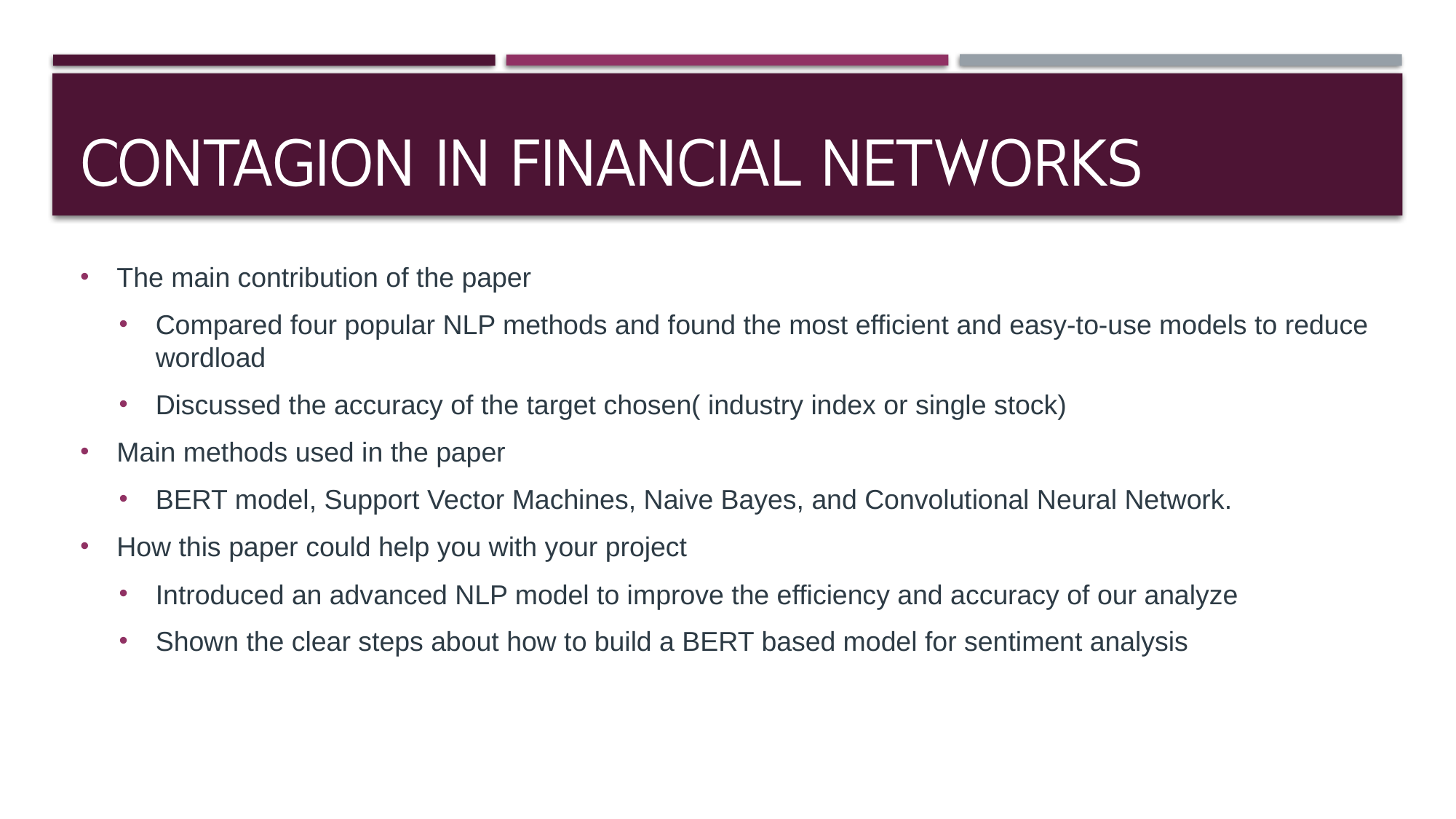

# Contagion in financial networks
The main contribution of the paper
Compared four popular NLP methods and found the most efficient and easy-to-use models to reduce wordload
Discussed the accuracy of the target chosen( industry index or single stock)
Main methods used in the paper
BERT model, Support Vector Machines, Naive Bayes, and Convolutional Neural Network.
How this paper could help you with your project
Introduced an advanced NLP model to improve the efficiency and accuracy of our analyze
Shown the clear steps about how to build a BERT based model for sentiment analysis